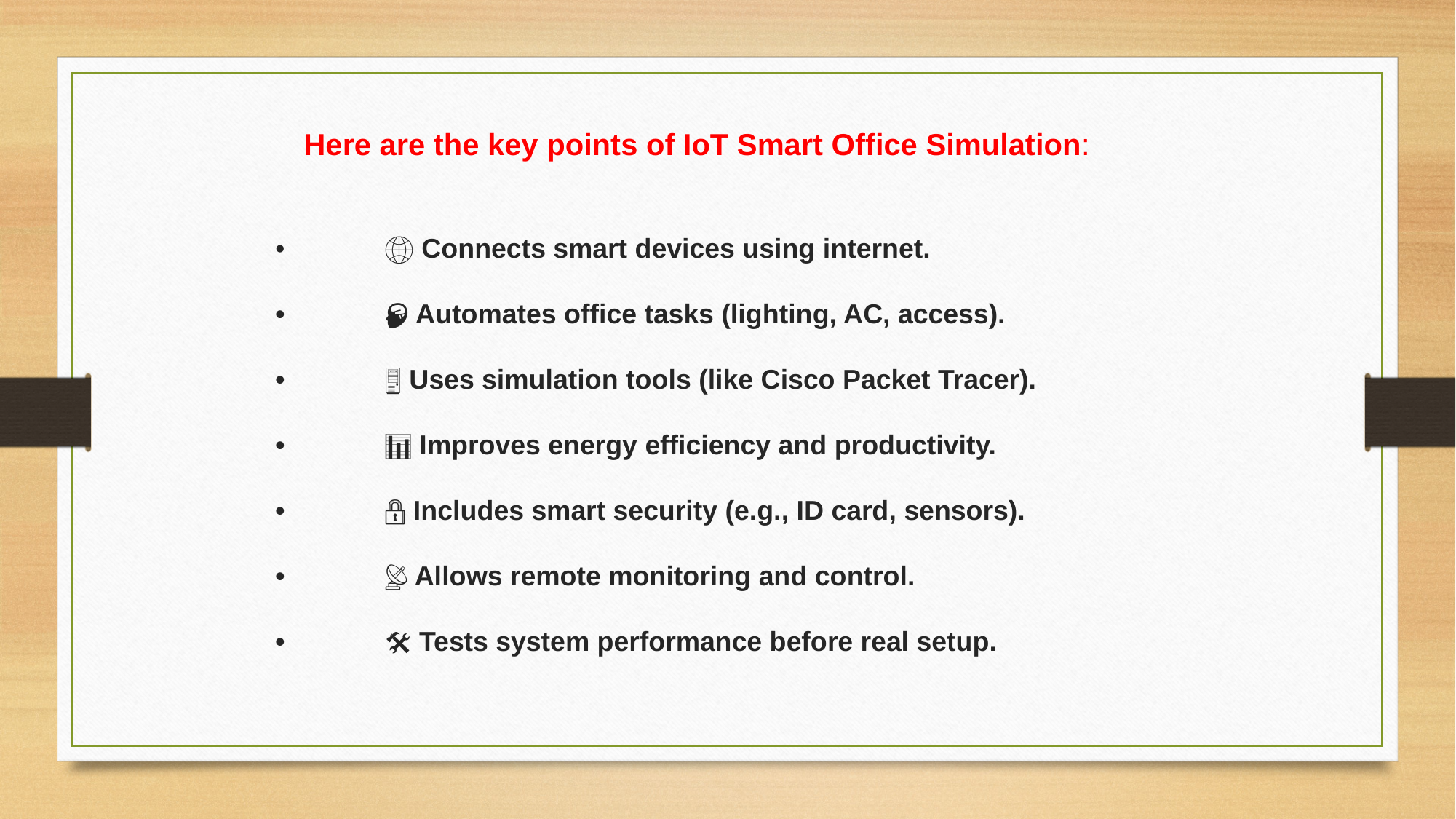

Here are the key points of IoT Smart Office Simulation:
	•	🌐 Connects smart devices using internet.
	•	🧠 Automates office tasks (lighting, AC, access).
	•	🖥️ Uses simulation tools (like Cisco Packet Tracer).
	•	📊 Improves energy efficiency and productivity.
	•	🔒 Includes smart security (e.g., ID card, sensors).
	•	📡 Allows remote monitoring and control.
	•	🛠️ Tests system performance before real setup.